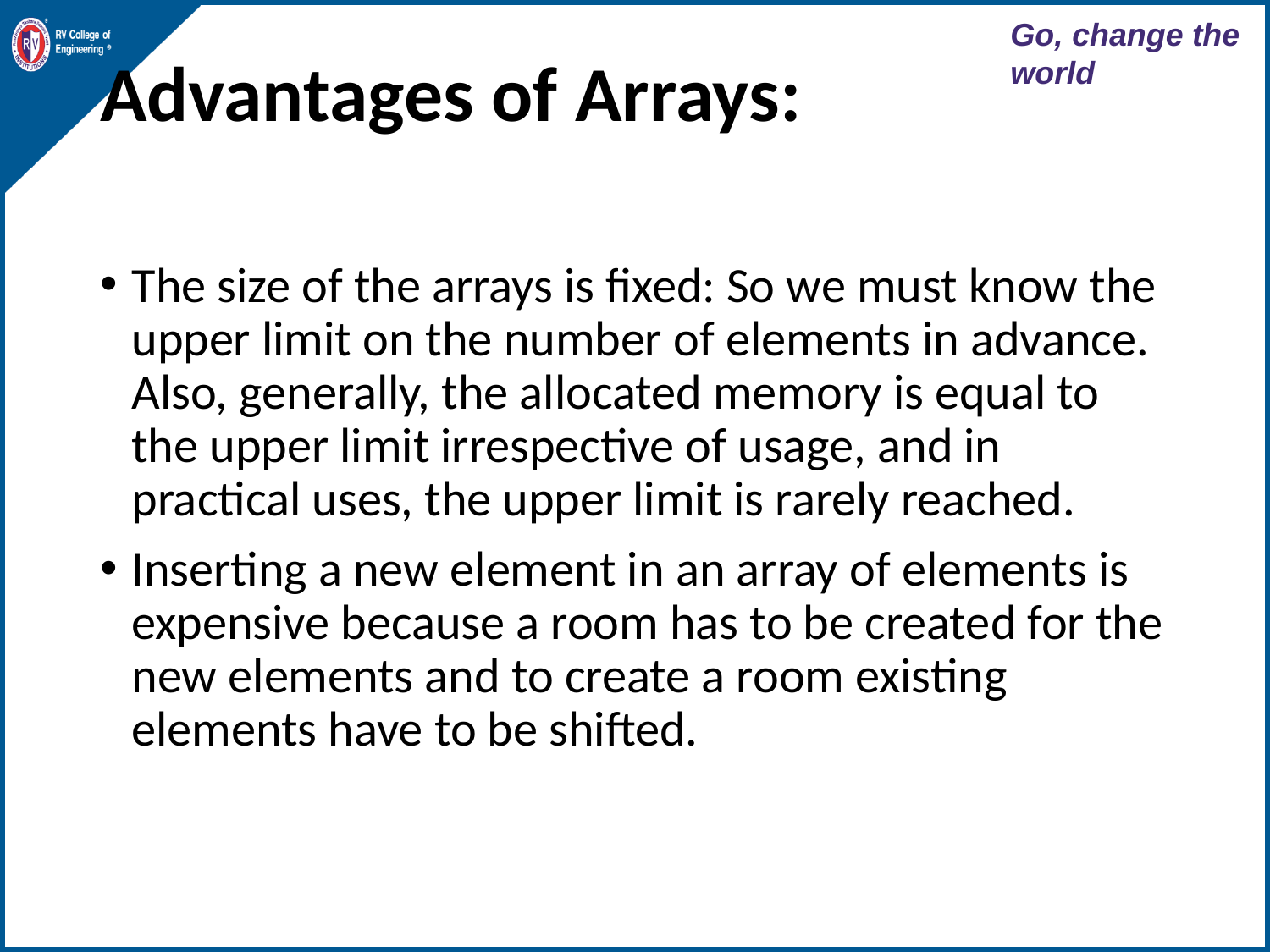

# Advantages of Arrays:
The size of the arrays is fixed: So we must know the upper limit on the number of elements in advance. Also, generally, the allocated memory is equal to the upper limit irrespective of usage, and in practical uses, the upper limit is rarely reached.
Inserting a new element in an array of elements is expensive because a room has to be created for the new elements and to create a room existing elements have to be shifted.